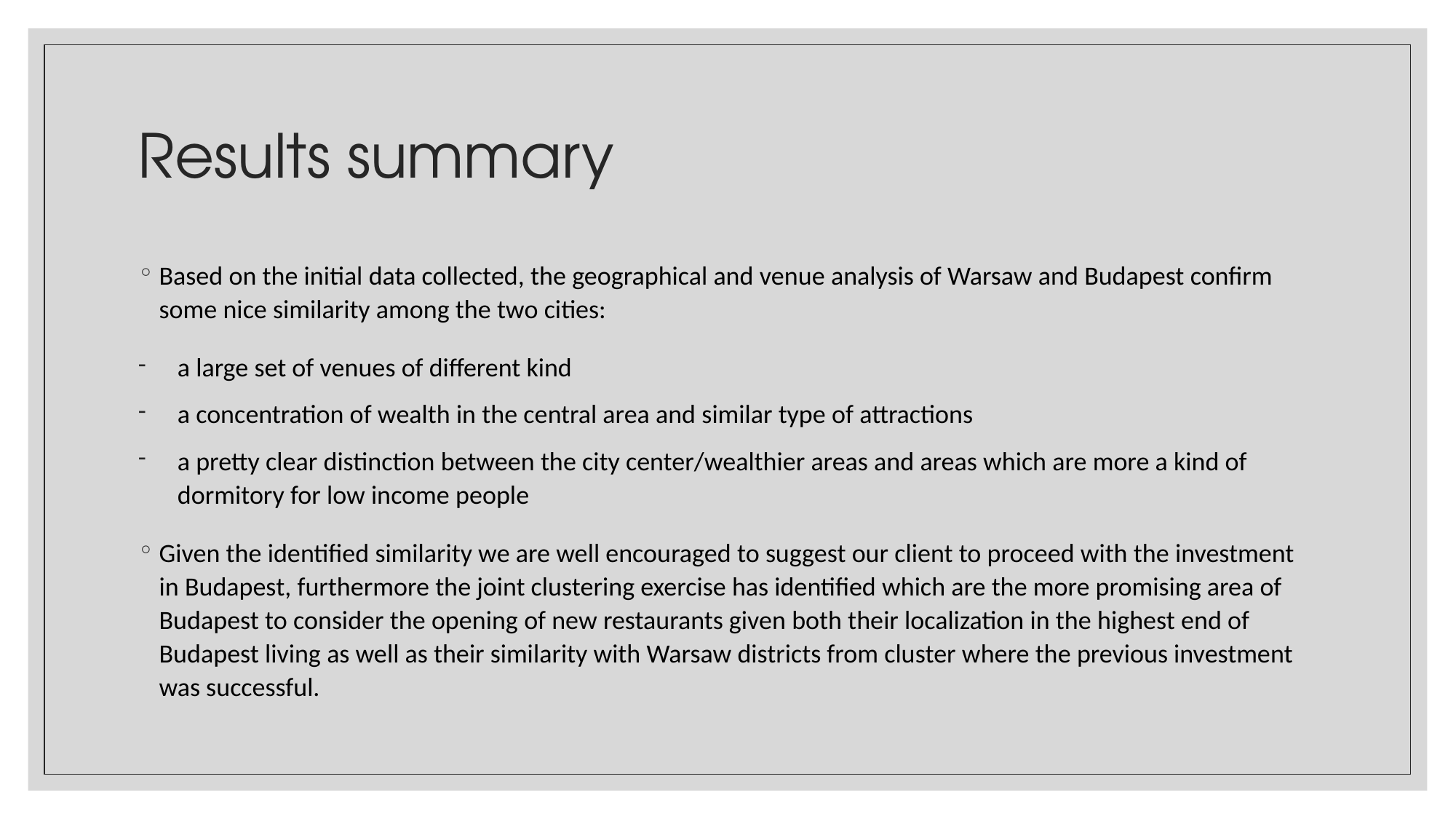

# Results summary
Based on the initial data collected, the geographical and venue analysis of Warsaw and Budapest confirm some nice similarity among the two cities:
a large set of venues of different kind
a concentration of wealth in the central area and similar type of attractions
a pretty clear distinction between the city center/wealthier areas and areas which are more a kind of dormitory for low income people
Given the identified similarity we are well encouraged to suggest our client to proceed with the investment in Budapest, furthermore the joint clustering exercise has identified which are the more promising area of Budapest to consider the opening of new restaurants given both their localization in the highest end of Budapest living as well as their similarity with Warsaw districts from cluster where the previous investment was successful.